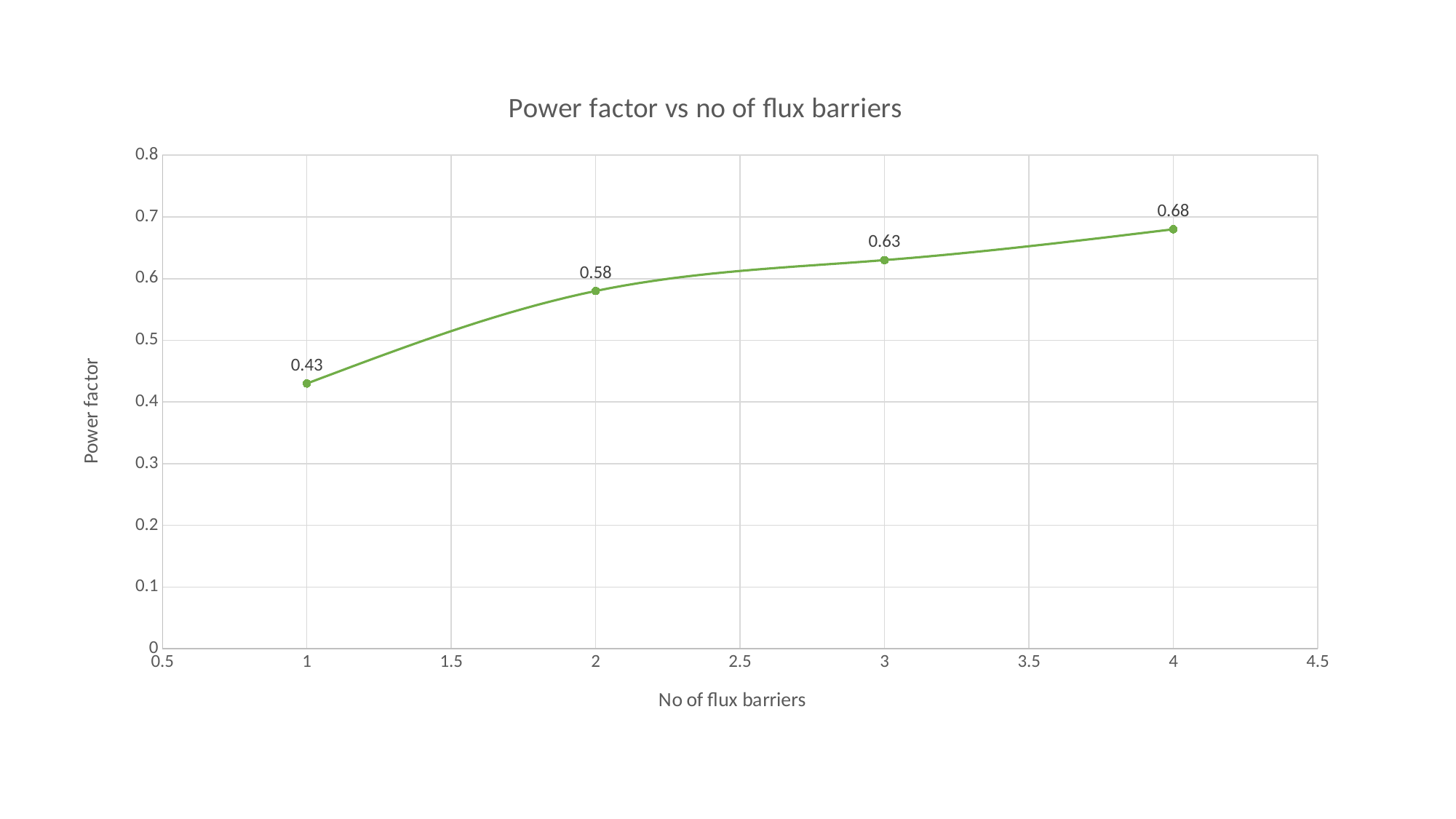

### Chart: Power factor vs no of flux barriers

| Category | Y-Values |
|---|---|